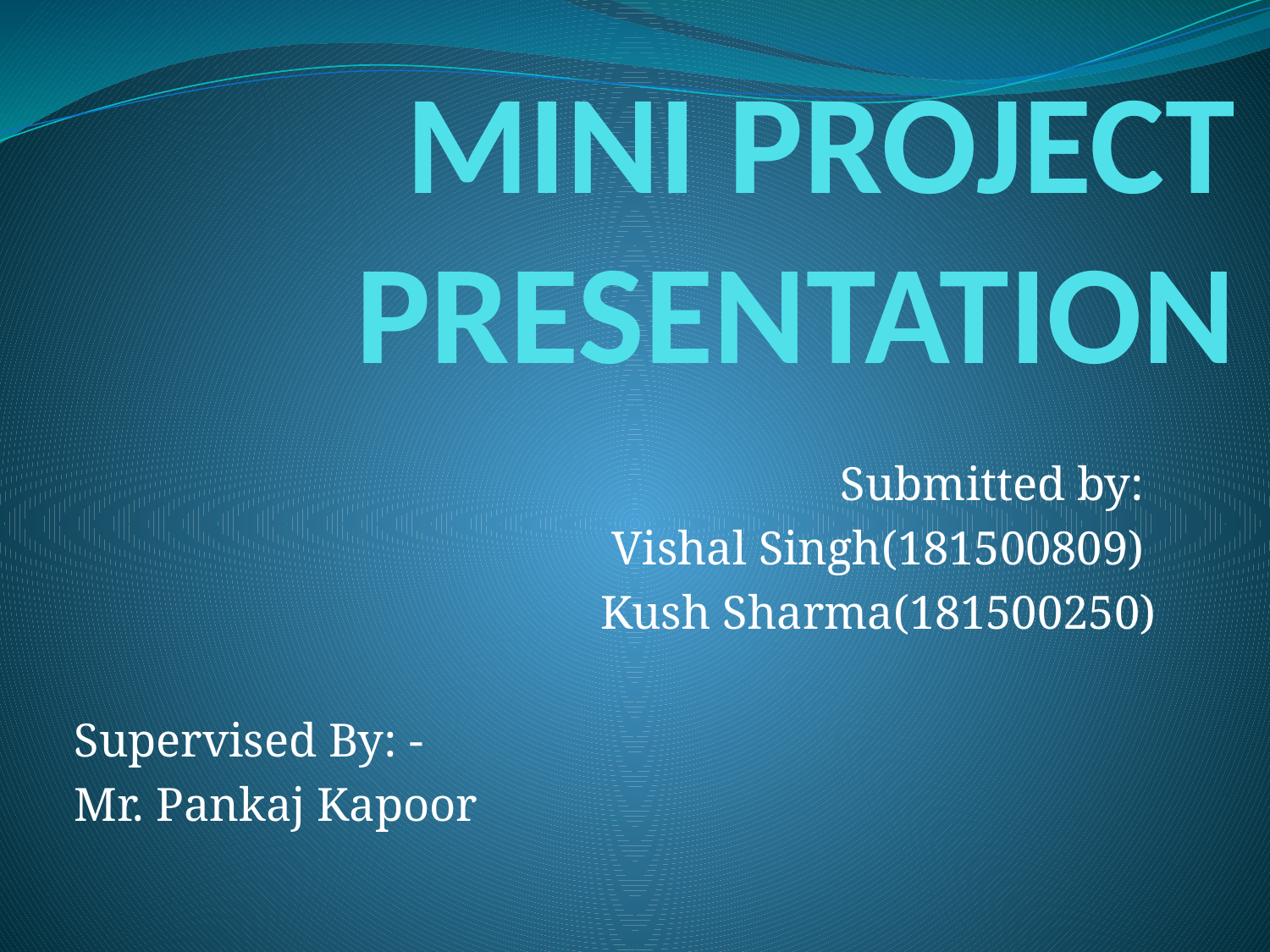

# MINI PROJECT PRESENTATION
Submitted by:
Vishal Singh(181500809)
Kush Sharma(181500250)

Supervised By: -
Mr. Pankaj Kapoor